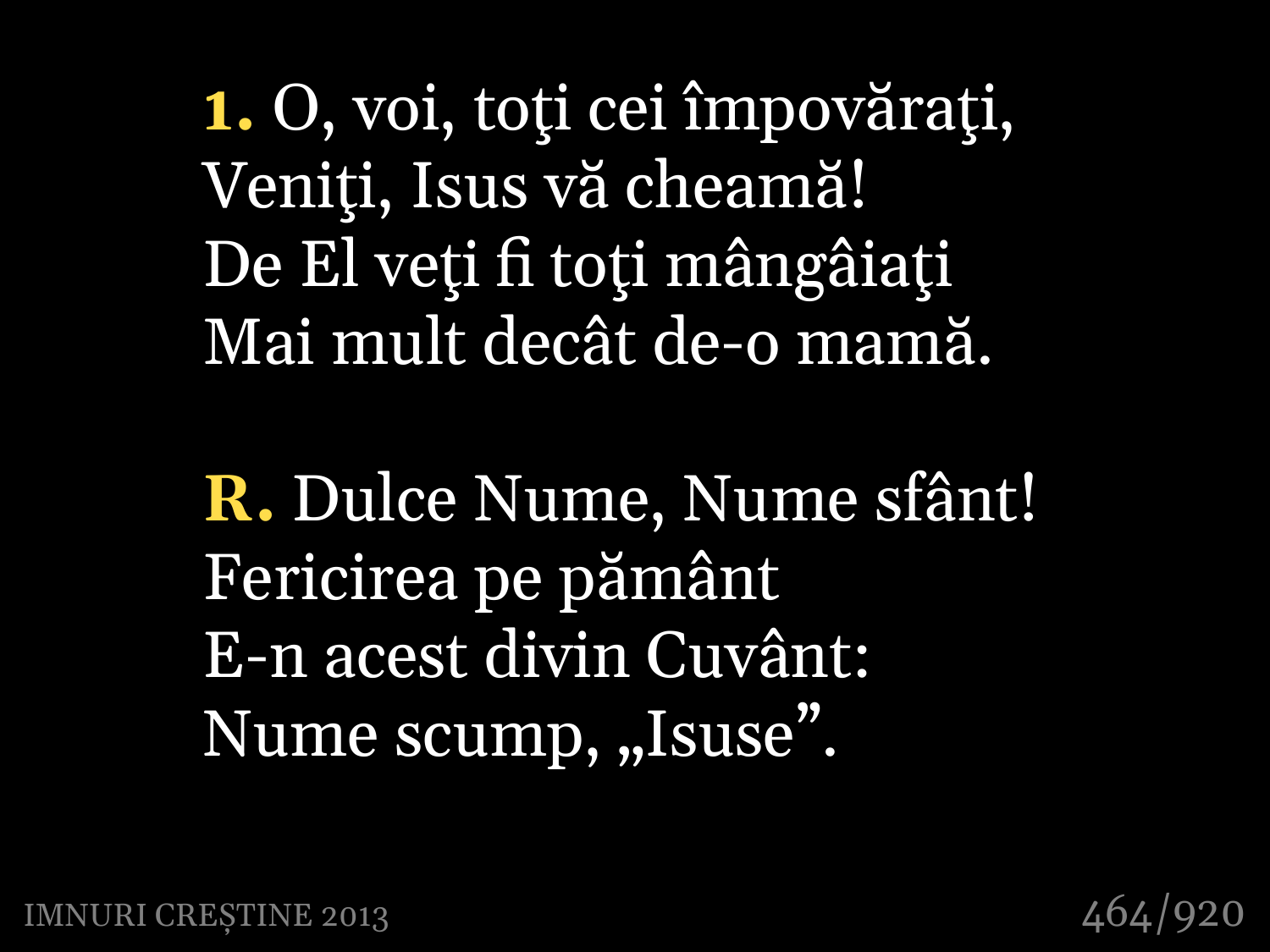

1. O, voi, toţi cei împovăraţi,
Veniţi, Isus vă cheamă!
De El veţi fi toţi mângâiaţi
Mai mult decât de-o mamă.

R. Dulce Nume, Nume sfânt!
Fericirea pe pământ
E-n acest divin Cuvânt:
Nume scump, „Isuse”.
464/920
IMNURI CREȘTINE 2013